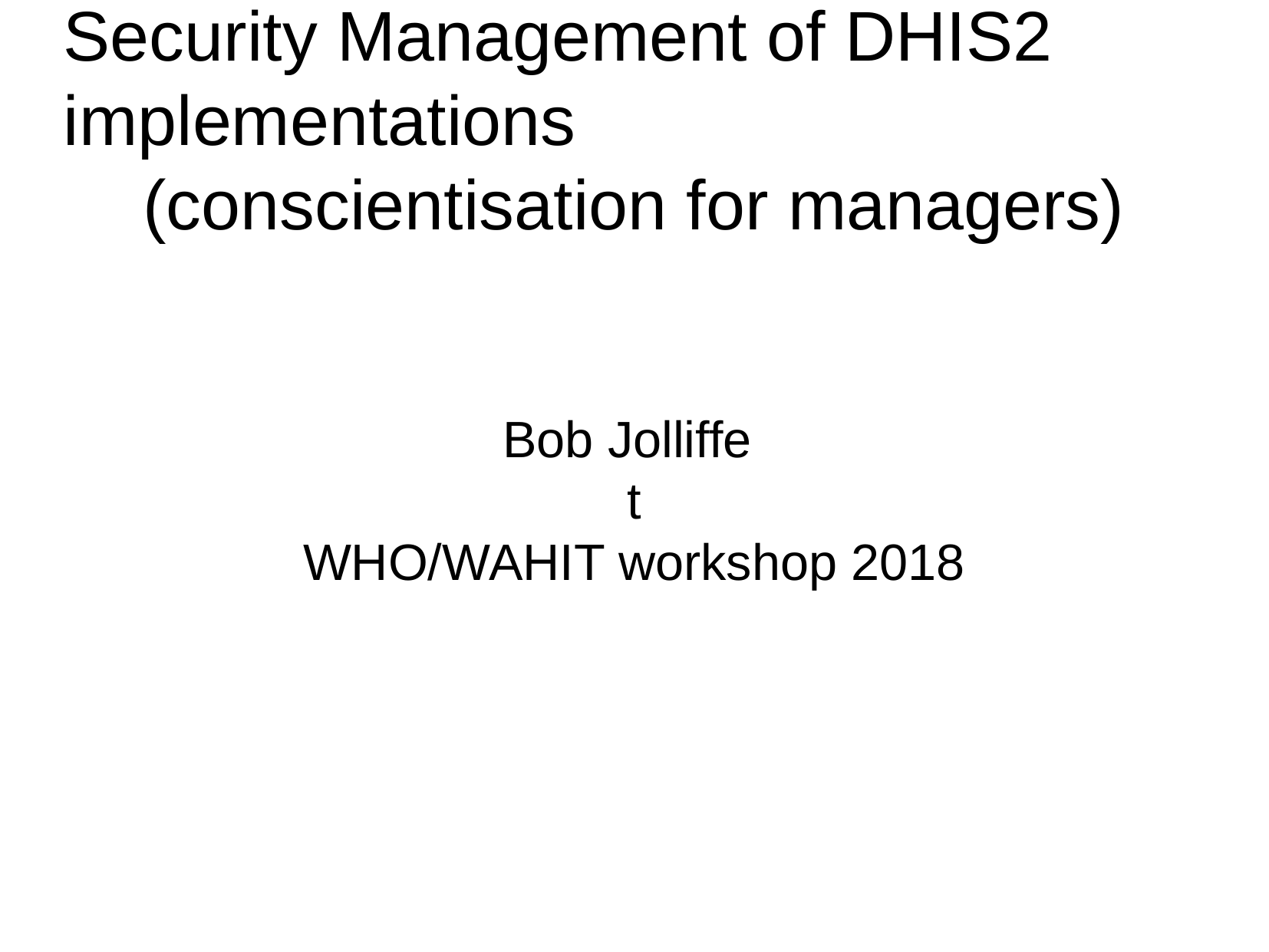

Security Management of DHIS2 implementations
(conscientisation for managers)
Bob Jolliffe
t
WHO/WAHIT workshop 2018